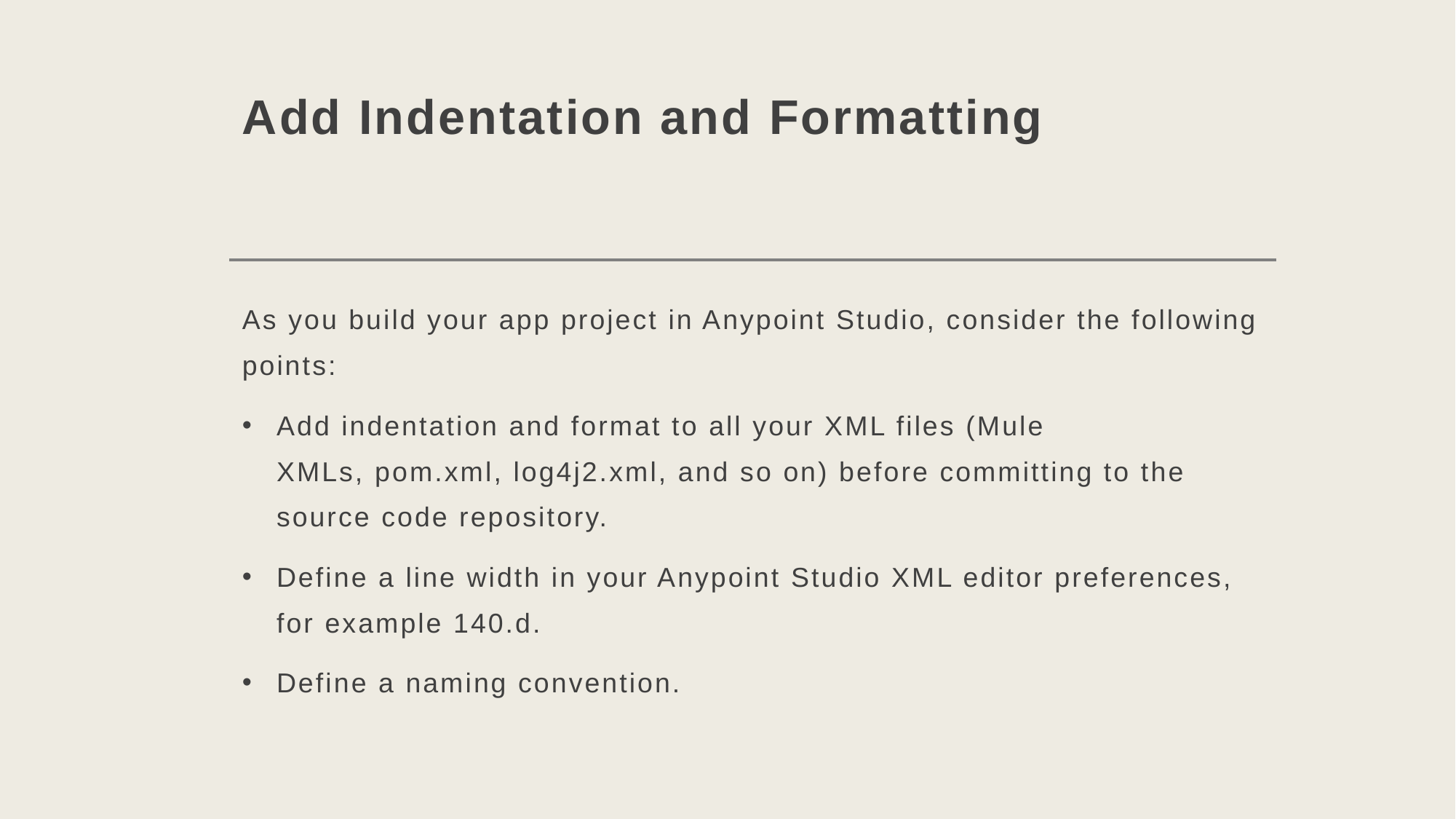

# Add Indentation and Formatting
As you build your app project in Anypoint Studio, consider the following points:
Add indentation and format to all your XML files (Mule XMLs, pom.xml, log4j2.xml, and so on) before committing to the source code repository.
Define a line width in your Anypoint Studio XML editor preferences, for example 140.d.
Define a naming convention.